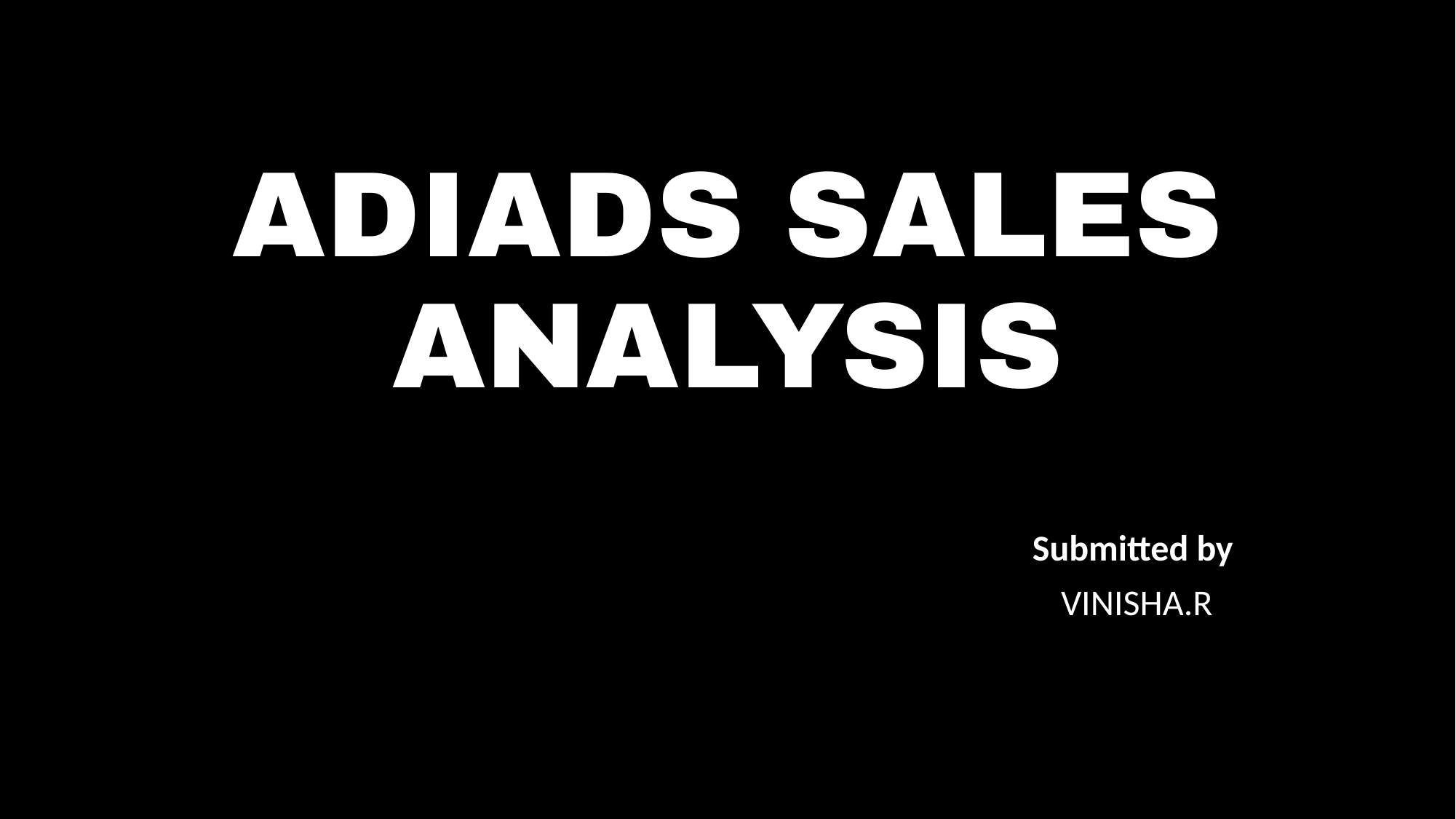

# ADIADS SALES ANALYSIS

                                                                                                   Submitted by
                                                                                                          VINISHA.R